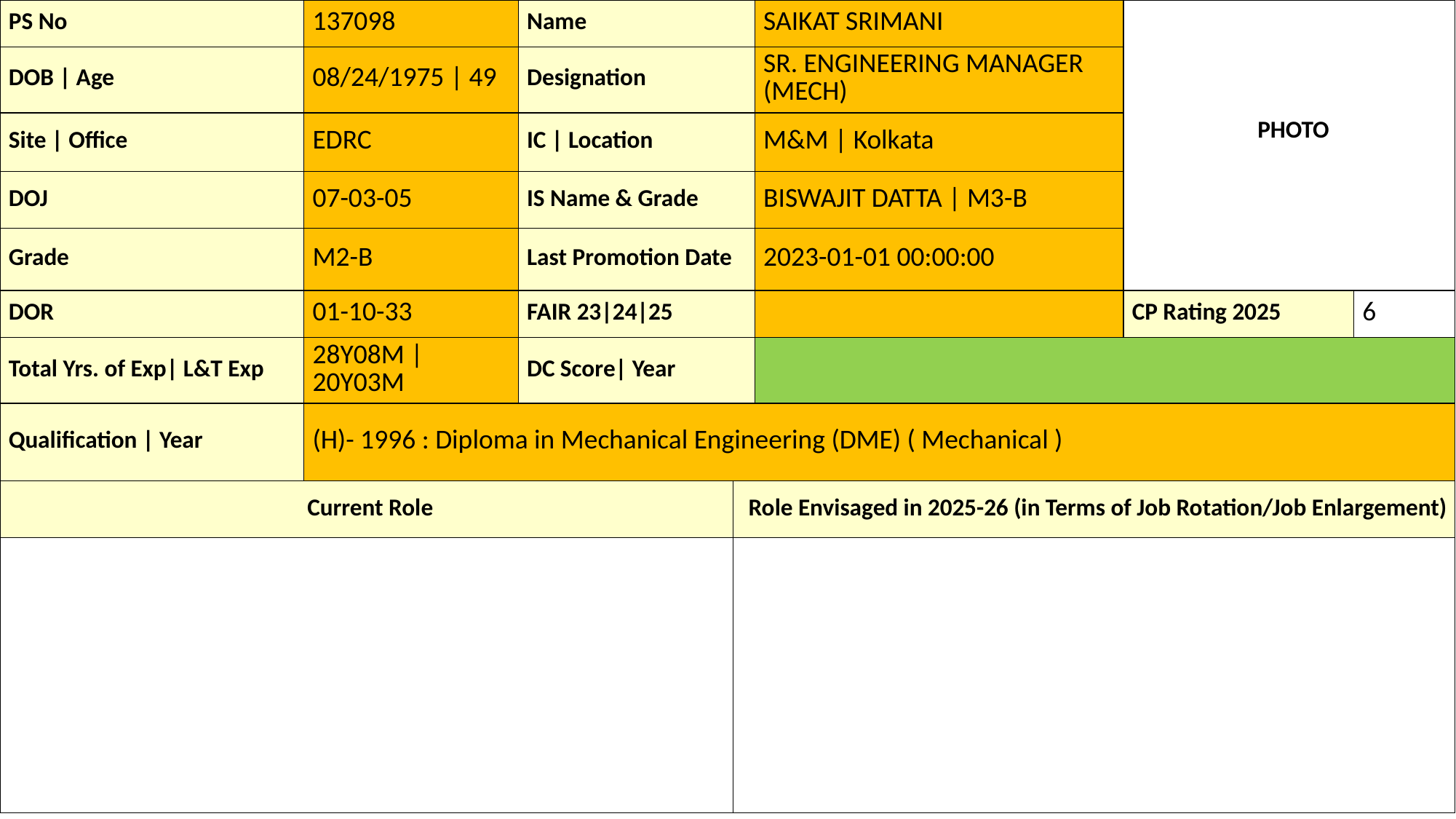

| PS No | 137098 | Name |  | SAIKAT SRIMANI | PHOTO |  |
| --- | --- | --- | --- | --- | --- | --- |
| DOB | Age | 08/24/1975 | 49 | Designation |  | SR. ENGINEERING MANAGER (MECH) |  |  |
| Site | Office | EDRC | IC | Location |  | M&M | Kolkata |  |  |
| DOJ | 07-03-05 | IS Name & Grade |  | BISWAJIT DATTA | M3-B |  |  |
| Grade | M2-B | Last Promotion Date |  | 2023-01-01 00:00:00 |  |  |
| DOR | 01-10-33 | FAIR 23|24|25 |  |  | CP Rating 2025 | 6 |
| Total Yrs. of Exp| L&T Exp | 28Y08M | 20Y03M | DC Score| Year |  |  |  |  |
| Qualification | Year | (H)- 1996 : Diploma in Mechanical Engineering (DME) ( Mechanical ) |  |  |  |  |  |
| Current Role |  |  | Role Envisaged in 2025-26 (in Terms of Job Rotation/Job Enlargement) |  |  |  |
|  |  |  |  |  |  |  |